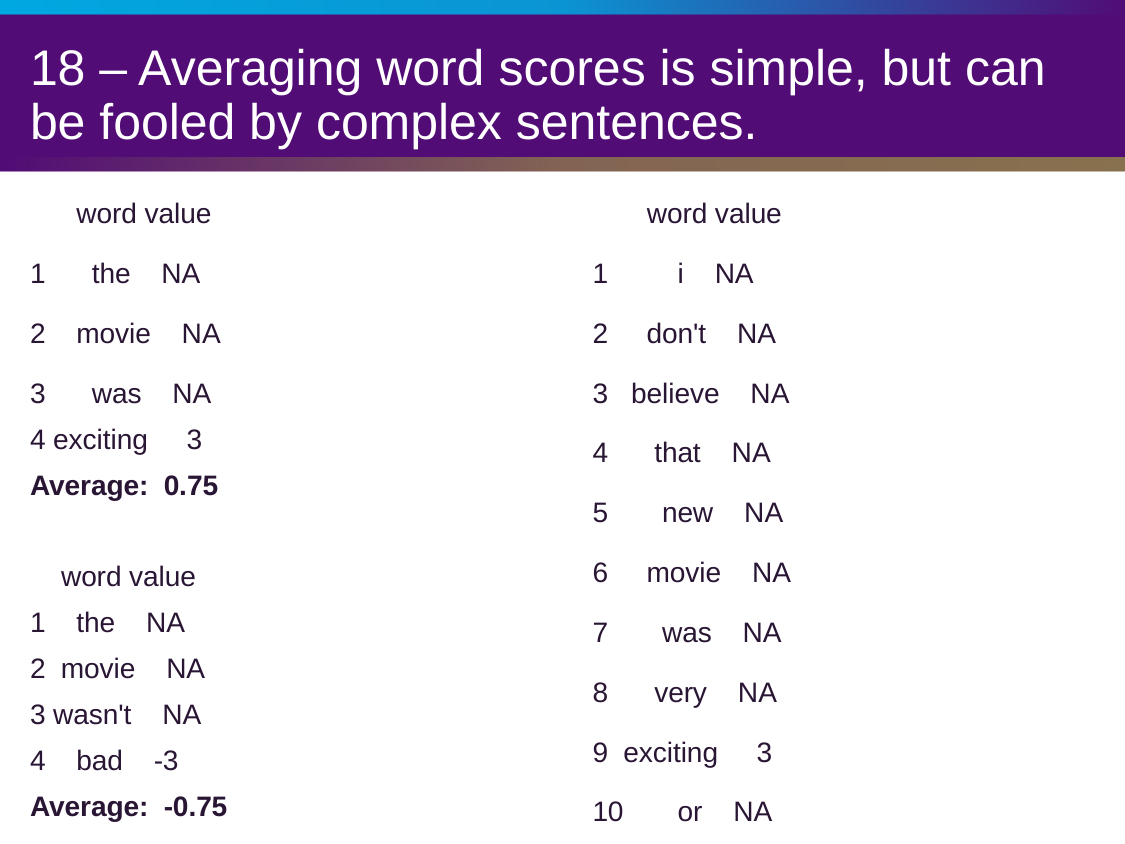

# 18 – Averaging word scores is simple, but can be fooled by complex sentences.
      word value
1      the    NA
2    movie    NA
3      was    NA
4 exciting     3
Average:  0.75

    word value
1    the    NA
2  movie    NA
3 wasn't    NA
4    bad    -3
Average:  -0.75
       word value
1         i    NA
2     don't    NA
3   believe    NA
4      that    NA
5       new    NA
6     movie    NA
7       was    NA
8      very    NA
9  exciting     3
10       or    NA
11    funny     4
Average:  0.63636